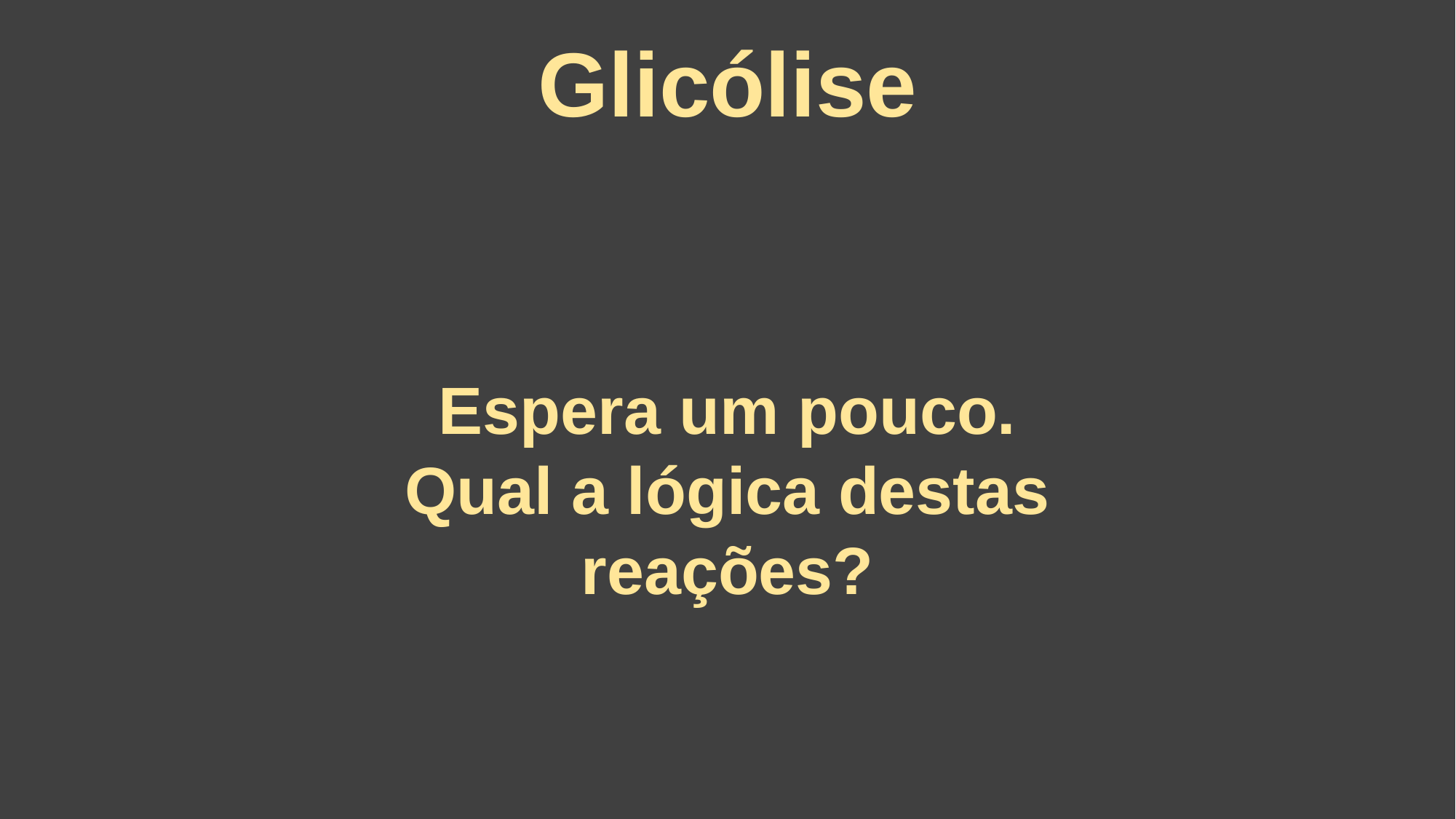

# Glicólise
Espera um pouco.
Qual a lógica destas reações?